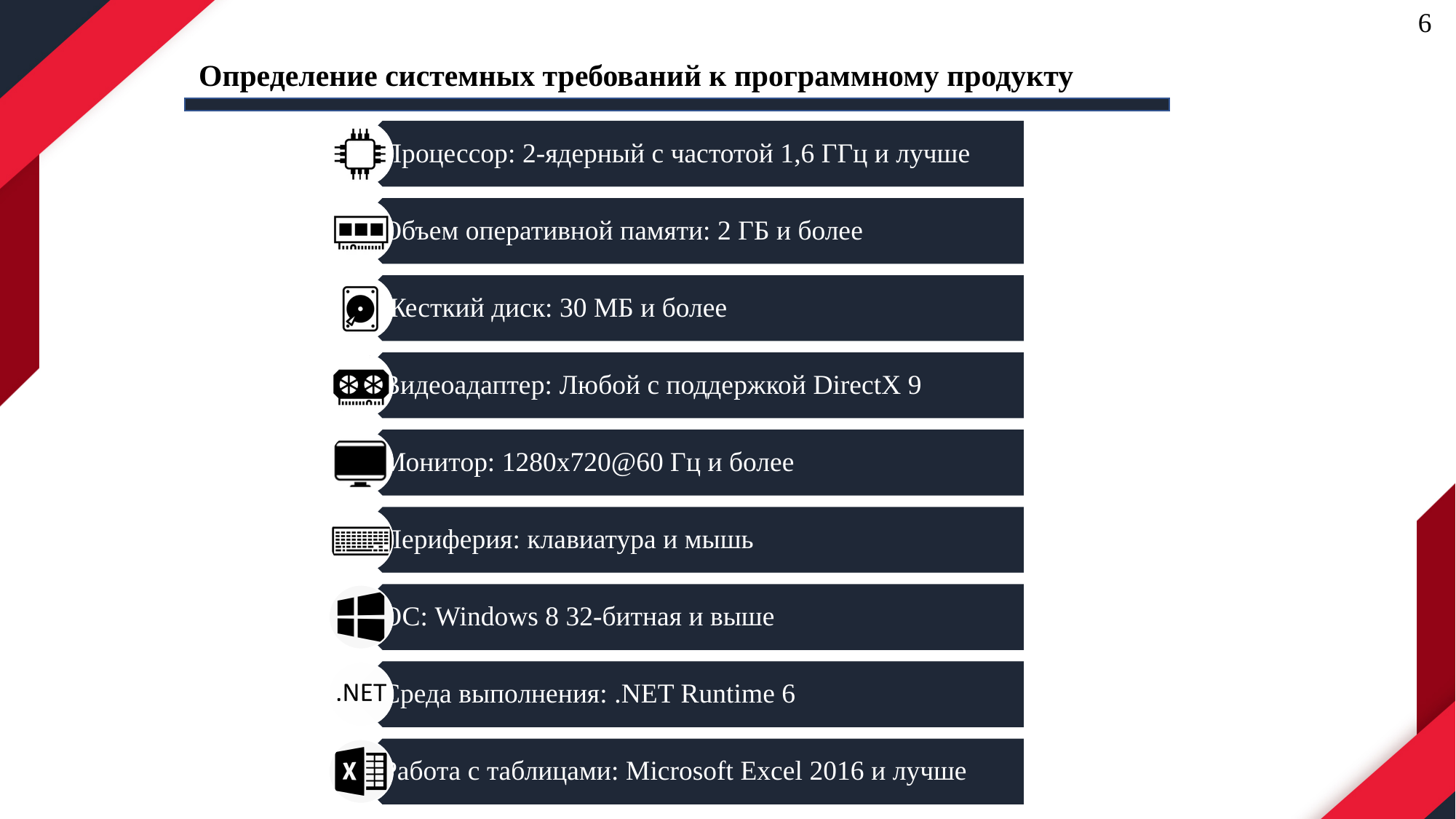

6
Определение системных требований к программному продукту

Процессор: 2-ядерный с частотой 1,6 ГГц и лучше
Объем оперативной памяти: 2 ГБ и более
Жесткий диск: 30 МБ и более
Видеоадаптер: Любой с поддержкой DirectX 9
Монитор: 1280x720@60 Гц и более
Периферия: клавиатура и мышь
ОС: Windows 8 32-битная и выше
Среда выполнения: .NET Runtime 6
Работа с таблицами: Microsoft Excel 2016 и лучше